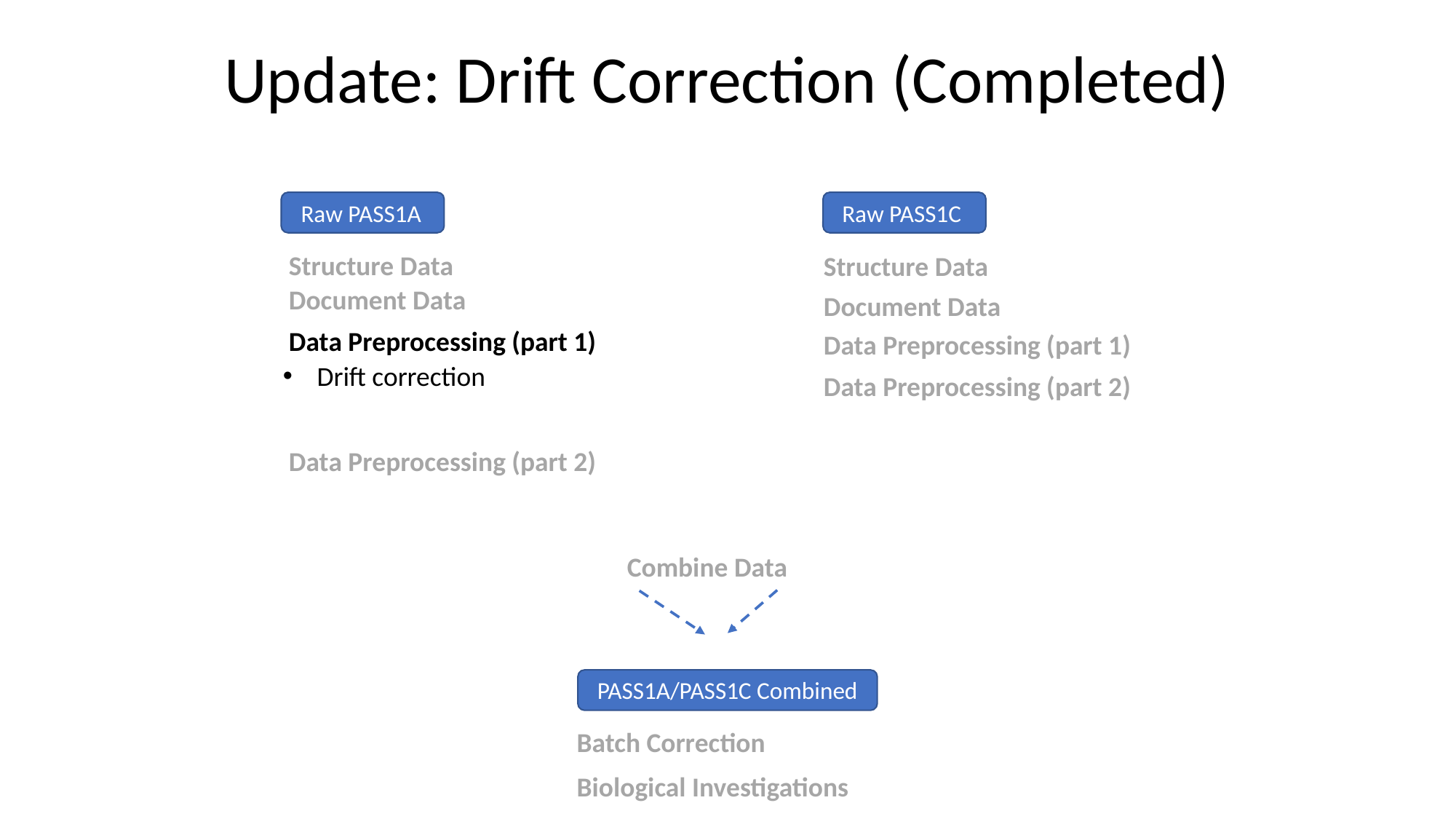

Update: Drift Correction (Completed)
Raw PASS1A

Raw PASS1C

Structure Data
Structure Data
Document Data
Document Data
Data Preprocessing (part 1)
Data Preprocessing (part 1)
Drift correction
Data Preprocessing (part 2)
Data Preprocessing (part 2)
Combine Data
PASS1A/PASS1C Combined

Batch Correction
Biological Investigations